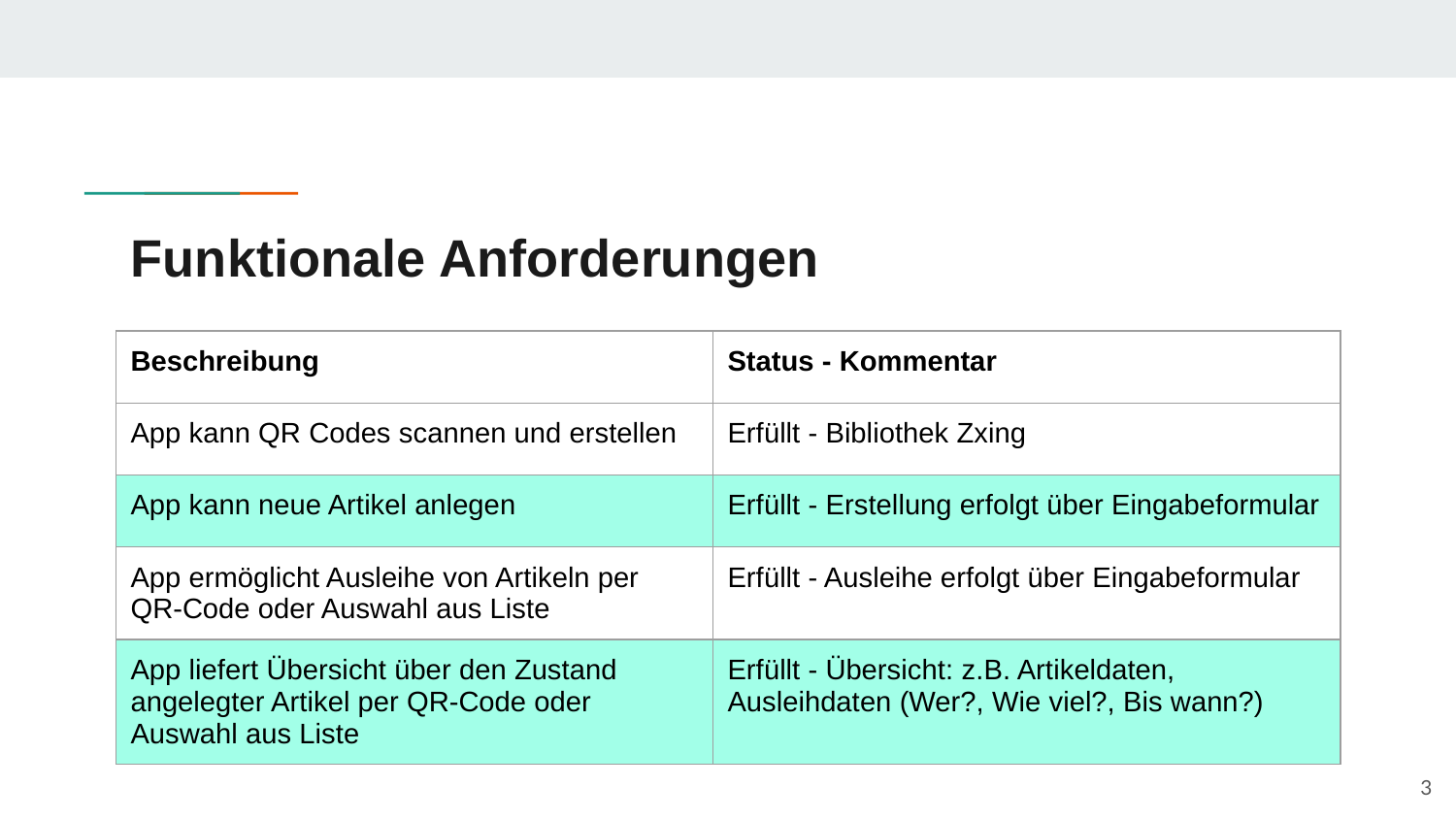

# Funktionale Anforderungen
| Beschreibung | Status - Kommentar |
| --- | --- |
| App kann QR Codes scannen und erstellen | Erfüllt - Bibliothek Zxing |
| App kann neue Artikel anlegen | Erfüllt - Erstellung erfolgt über Eingabeformular |
| App ermöglicht Ausleihe von Artikeln per QR-Code oder Auswahl aus Liste | Erfüllt - Ausleihe erfolgt über Eingabeformular |
| App liefert Übersicht über den Zustand angelegter Artikel per QR-Code oder Auswahl aus Liste | Erfüllt - Übersicht: z.B. Artikeldaten, Ausleihdaten (Wer?, Wie viel?, Bis wann?) |
3